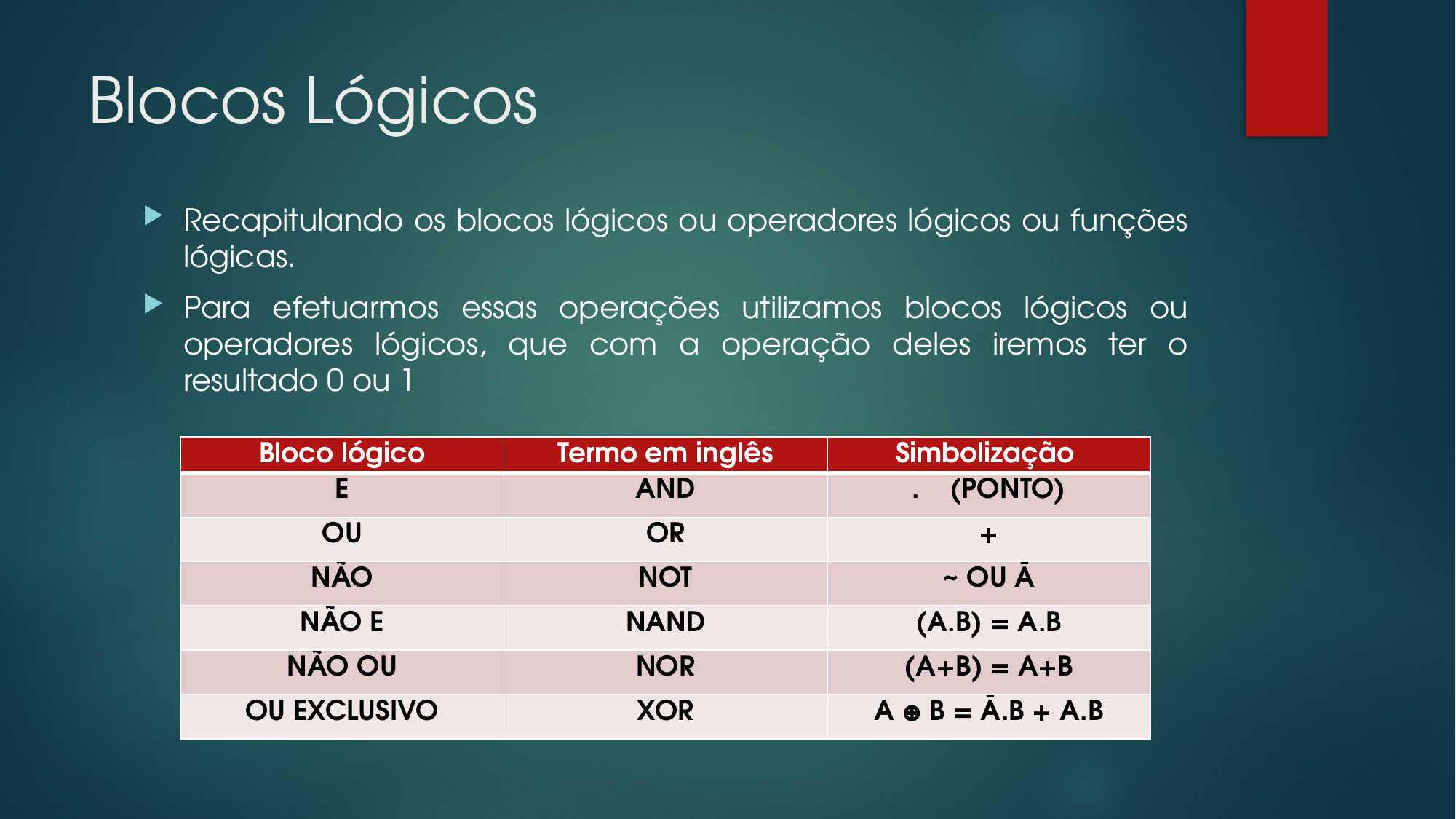

# Blocos Lógicos
Recapitulando os blocos lógicos ou operadores lógicos ou funções lógicas.
Para efetuarmos essas operações utilizamos blocos lógicos ou operadores lógicos, que com a operação deles iremos ter o resultado 0 ou 1
| Bloco lógico | Termo em inglês | Simbolização |
| --- | --- | --- |
| E | AND | . (PONTO) |
| OU | OR | + |
| NÃO | NOT | ~ OU Ā |
| NÃO E | NAND | (A.B) = A.B |
| NÃO OU | NOR | (A+B) = A+B |
| OU EXCLUSIVO | XOR | A ⊕ B = Ā.B + A.B |